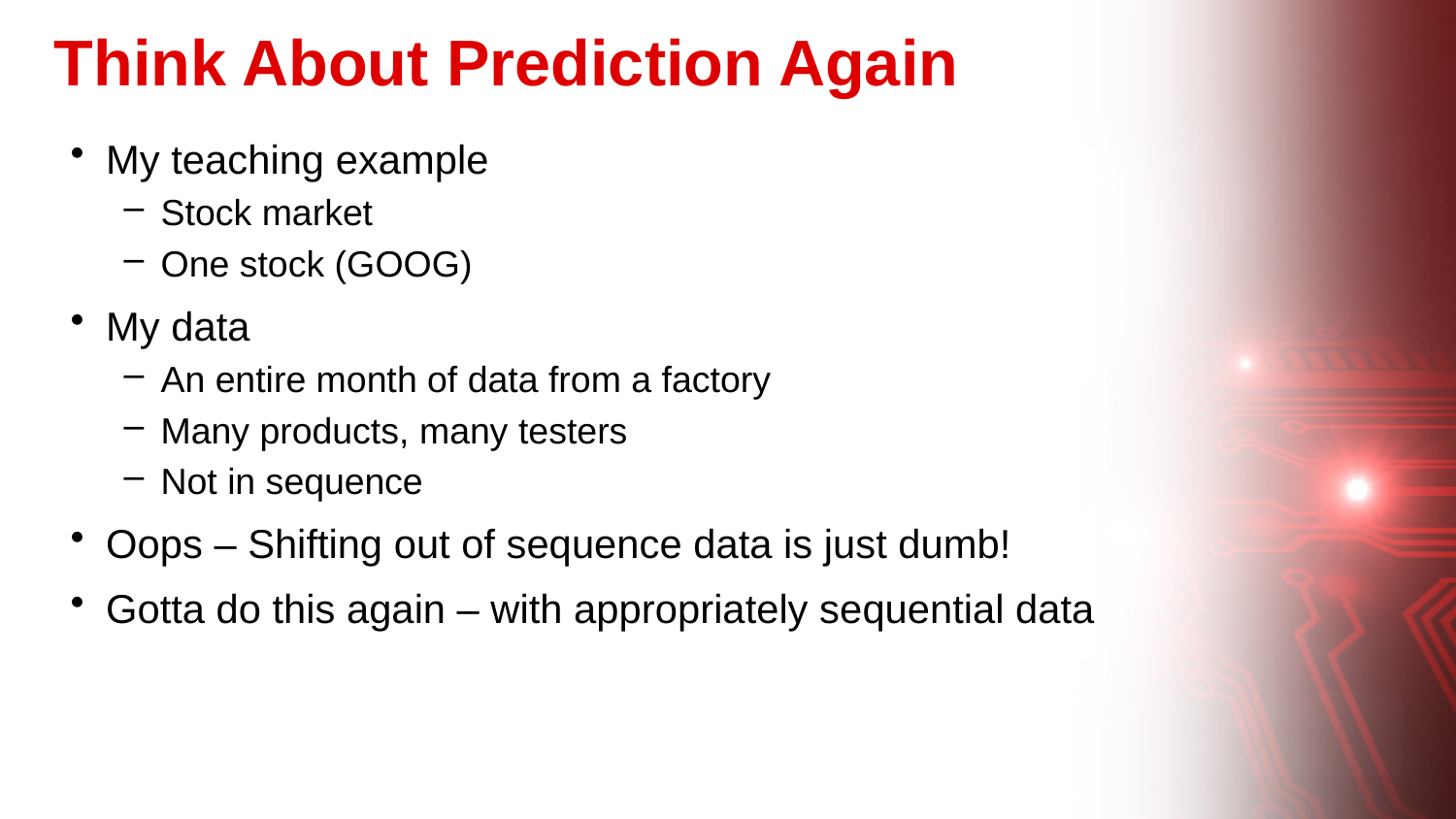

# Think About Prediction Again
My teaching example
Stock market
One stock (GOOG)
My data
An entire month of data from a factory
Many products, many testers
Not in sequence
Oops – Shifting out of sequence data is just dumb!
Gotta do this again – with appropriately sequential data